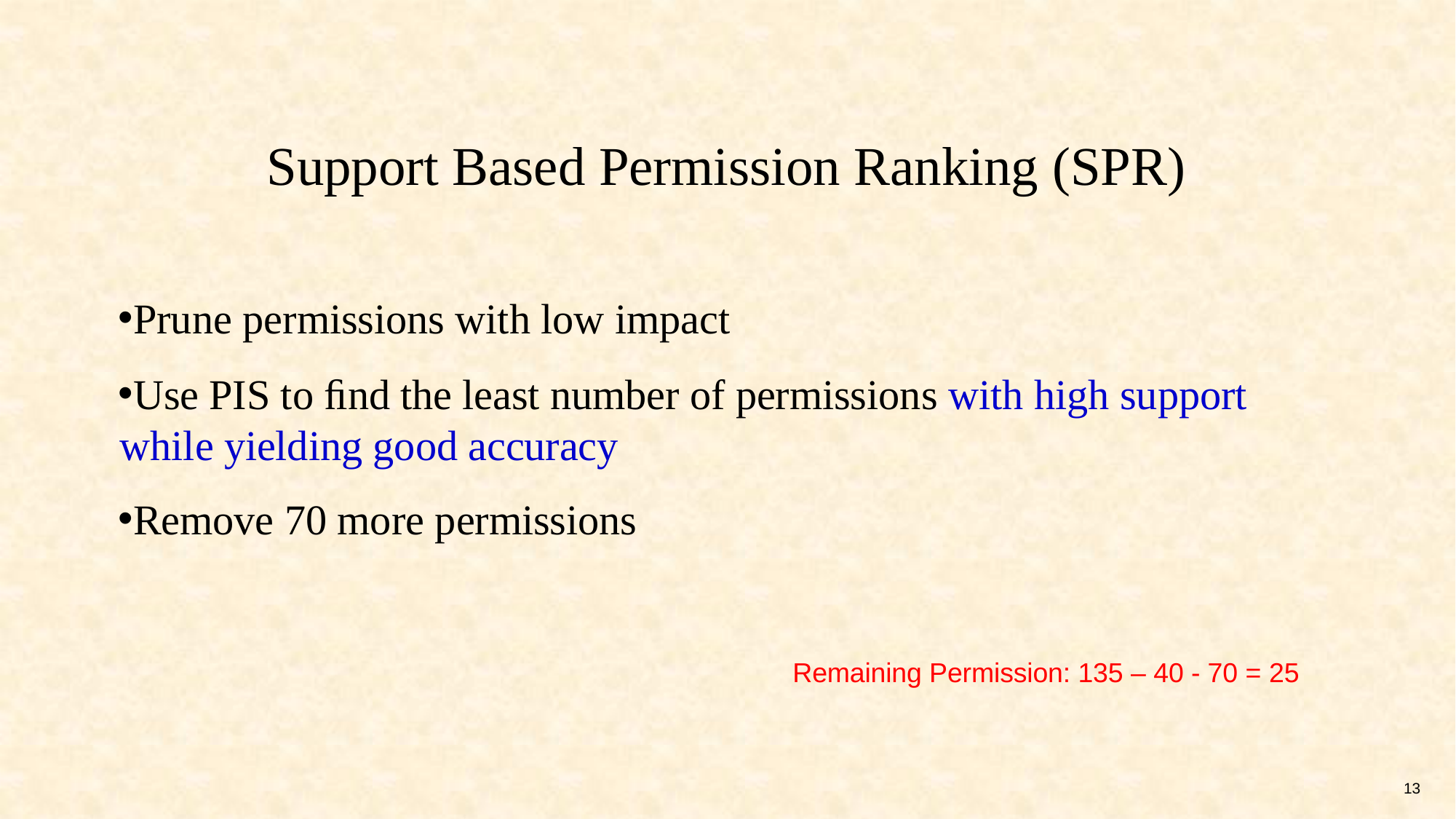

# Support Based Permission Ranking (SPR)
Prune permissions with low impact
Use PIS to ﬁnd the least number of permissions with high support while yielding good accuracy
Remove 70 more permissions

Remaining Permission: 135 – 40 - 70 = 25
13